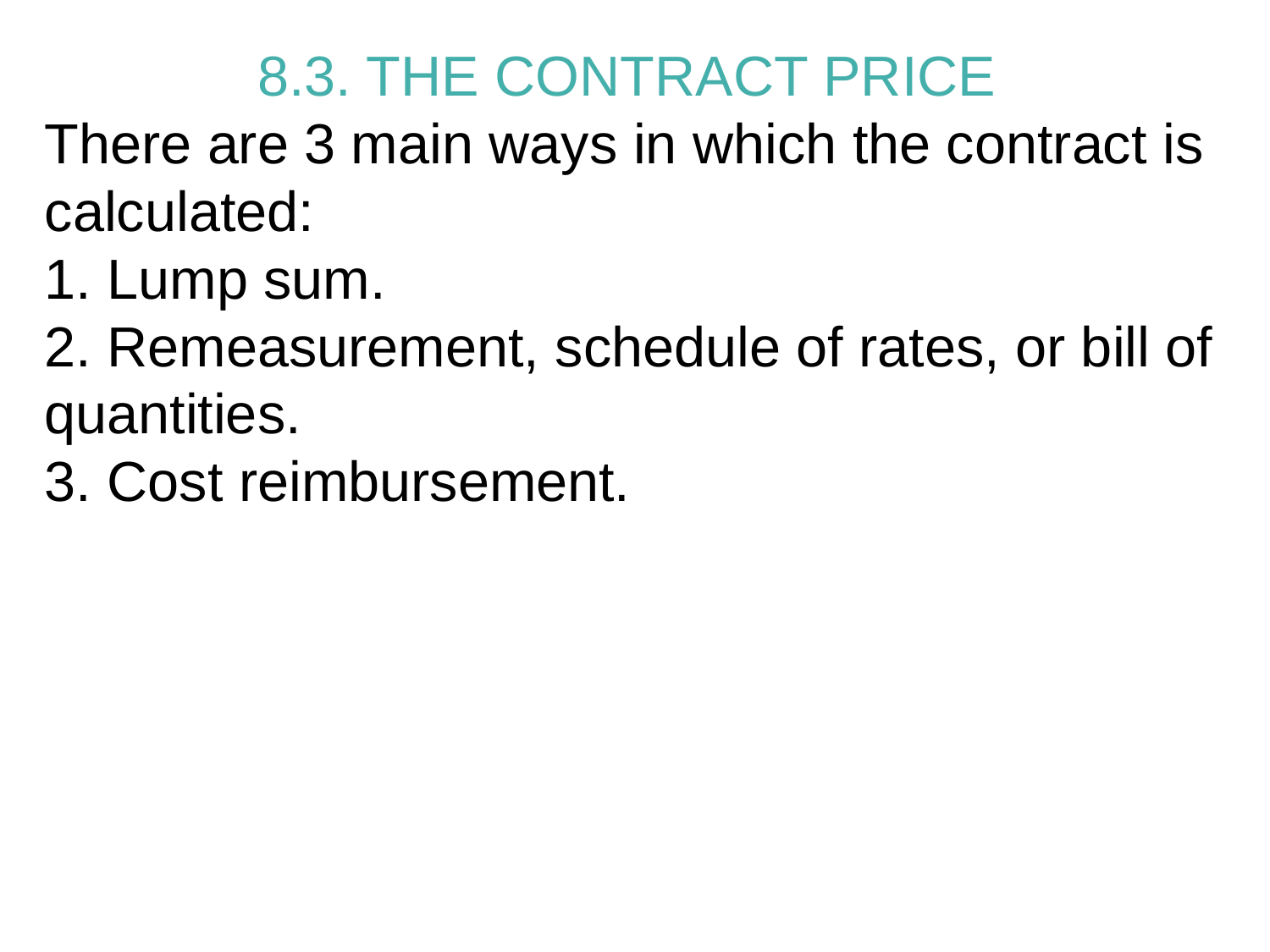

8.3. THE CONTRACT PRICE
There are 3 main ways in which the contract is calculated:
1. Lump sum.
2. Remeasurement, schedule of rates, or bill of quantities.
3. Cost reimbursement.